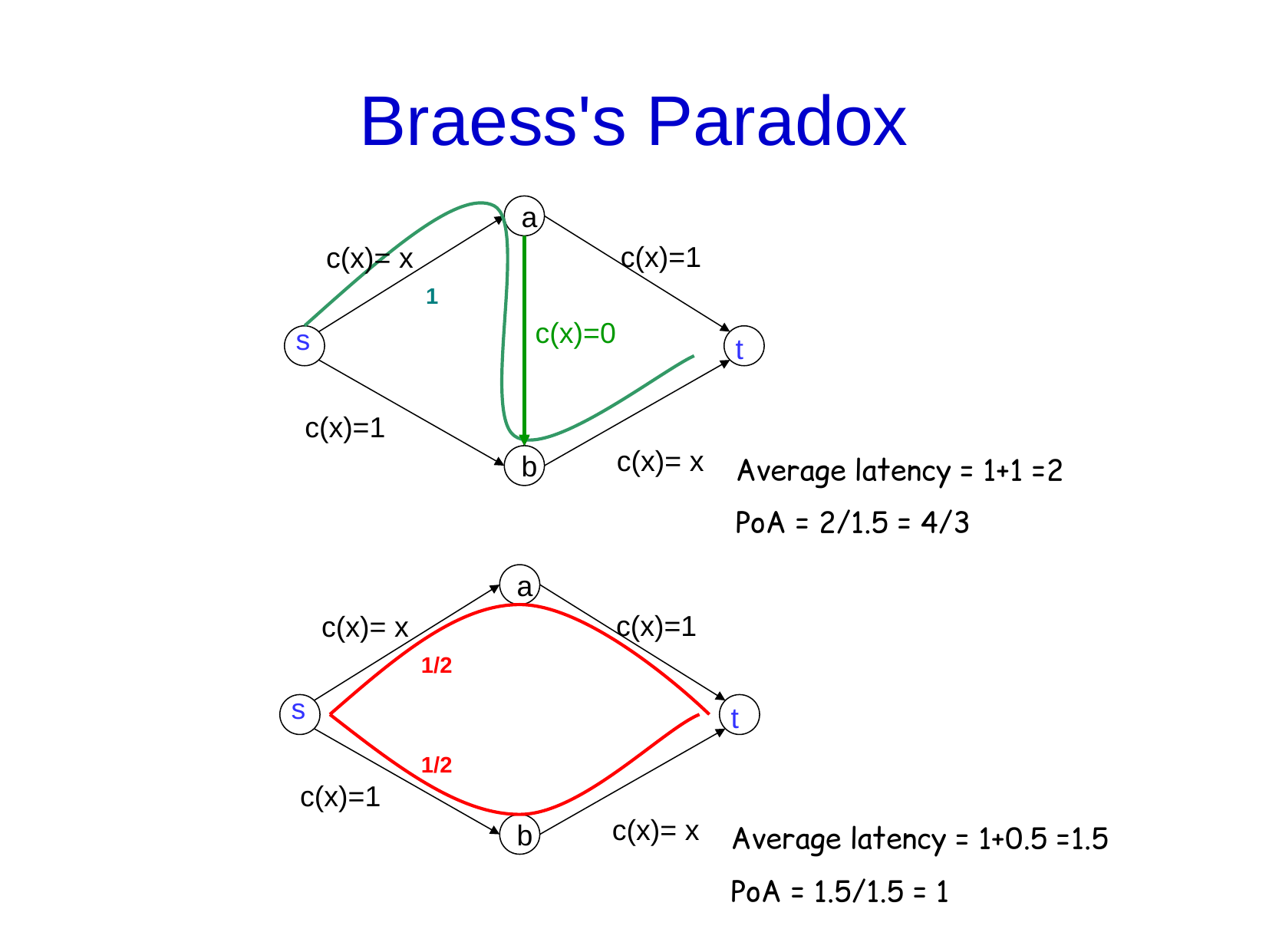

Braess's Paradox

a
c(x)=1
c(x)= x
1
c(x)=0
s
t

c(x)=1
c(x)= x
b
Average latency = 1+1 =2
PoA = 2/1.5 = 4/3
a
c(x)=1
c(x)= x

1/2
s
t

1/2
c(x)=1
c(x)= x
b
Average latency = 1+0.5 =1.5
PoA = 1.5/1.5 = 1